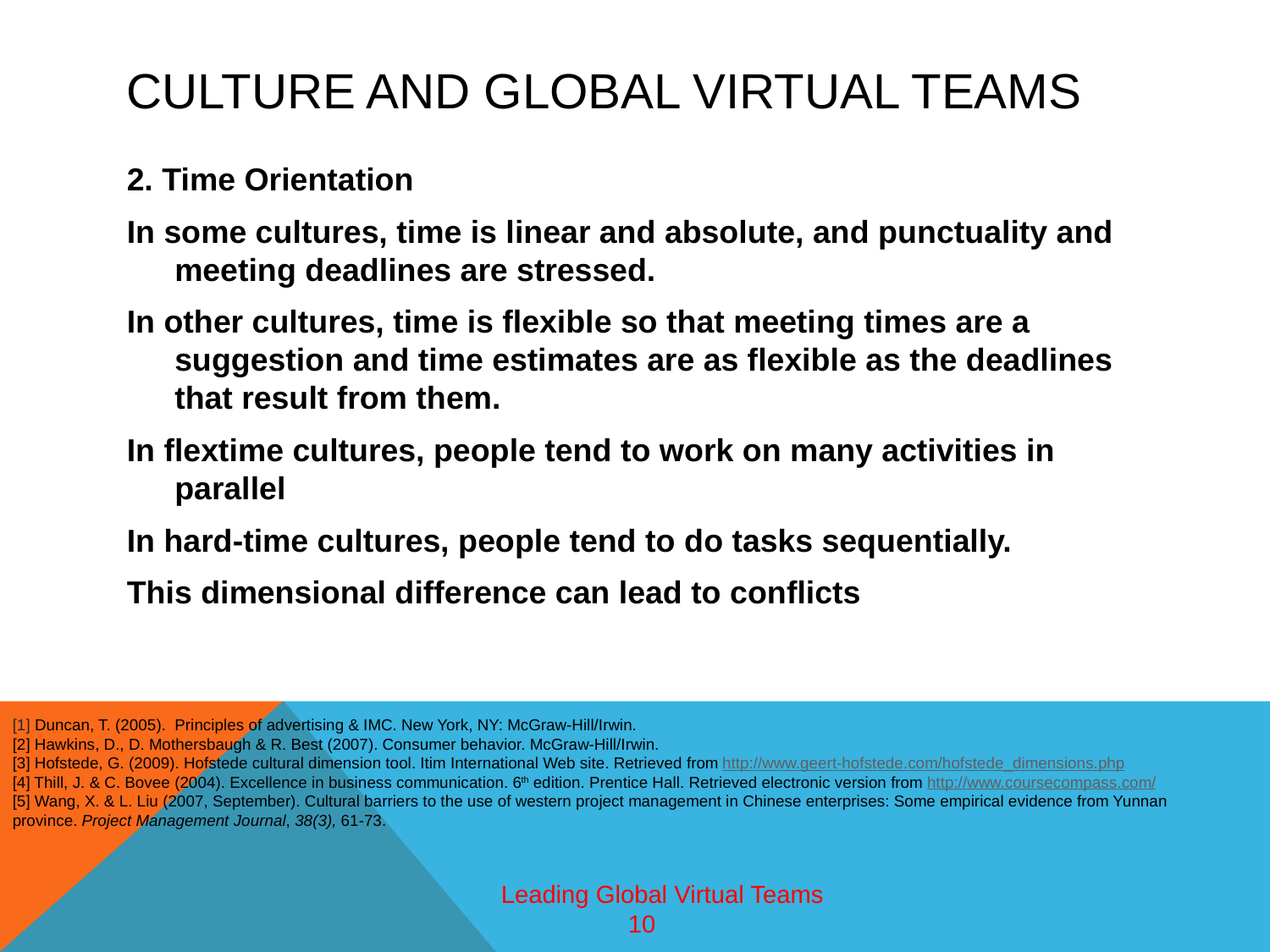

# CULTURE AND global virtual teams
2. Time Orientation
In some cultures, time is linear and absolute, and punctuality and meeting deadlines are stressed.
In other cultures, time is flexible so that meeting times are a suggestion and time estimates are as flexible as the deadlines that result from them.
In flextime cultures, people tend to work on many activities in parallel
In hard-time cultures, people tend to do tasks sequentially.
This dimensional difference can lead to conflicts
[1] Duncan, T. (2005).  Principles of advertising & IMC. New York, NY: McGraw-Hill/Irwin.
[2] Hawkins, D., D. Mothersbaugh & R. Best (2007). Consumer behavior. McGraw-Hill/Irwin.
[3] Hofstede, G. (2009). Hofstede cultural dimension tool. Itim International Web site. Retrieved from http://www.geert-hofstede.com/hofstede_dimensions.php
[4] Thill, J. & C. Bovee (2004). Excellence in business communication. 6th edition. Prentice Hall. Retrieved electronic version from http://www.coursecompass.com/
[5] Wang, X. & L. Liu (2007, September). Cultural barriers to the use of western project management in Chinese enterprises: Some empirical evidence from Yunnan province. Project Management Journal, 38(3), 61-73.